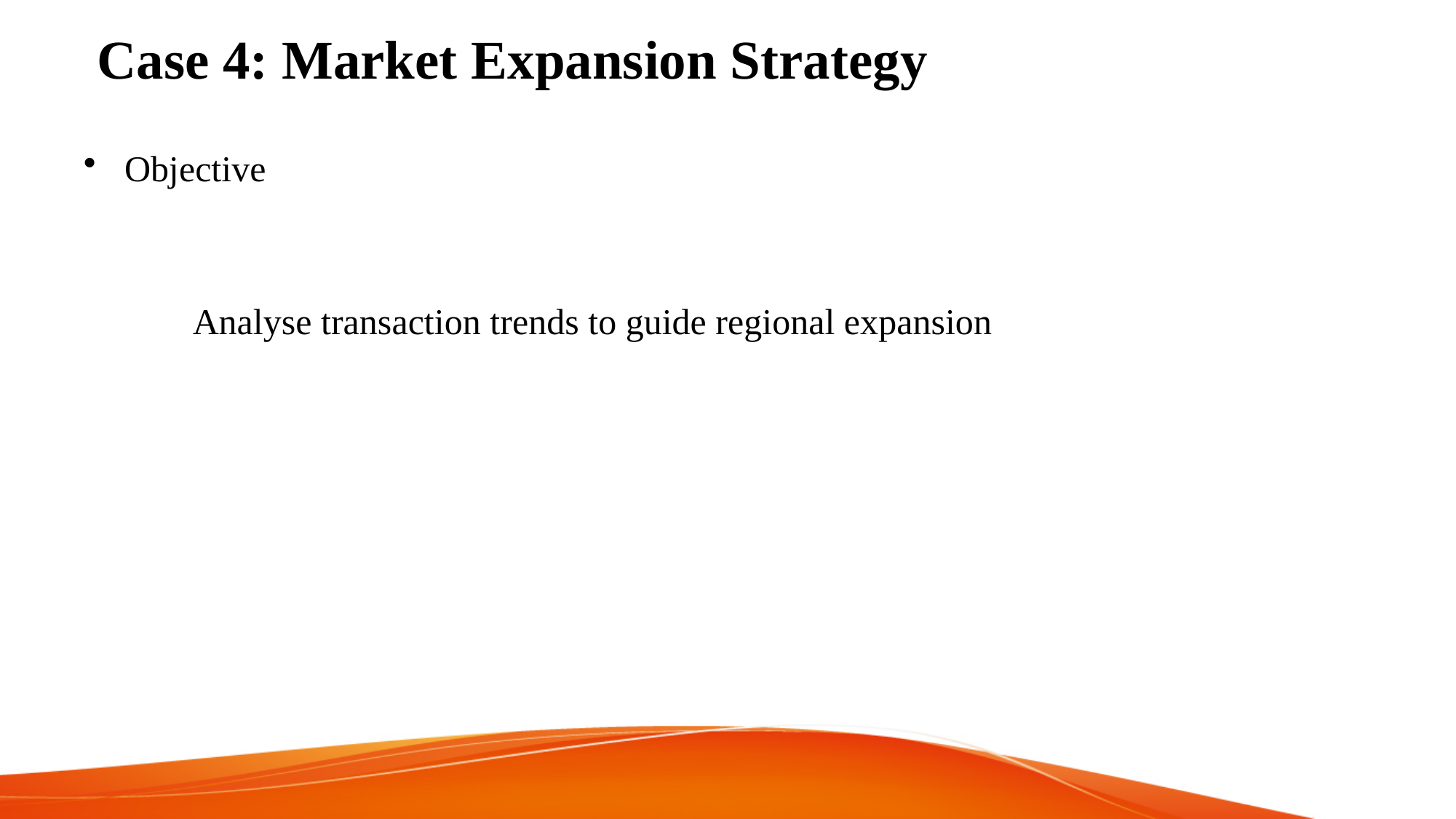

# Case 4: Market Expansion Strategy
Objective

	Analyse transaction trends to guide regional expansion